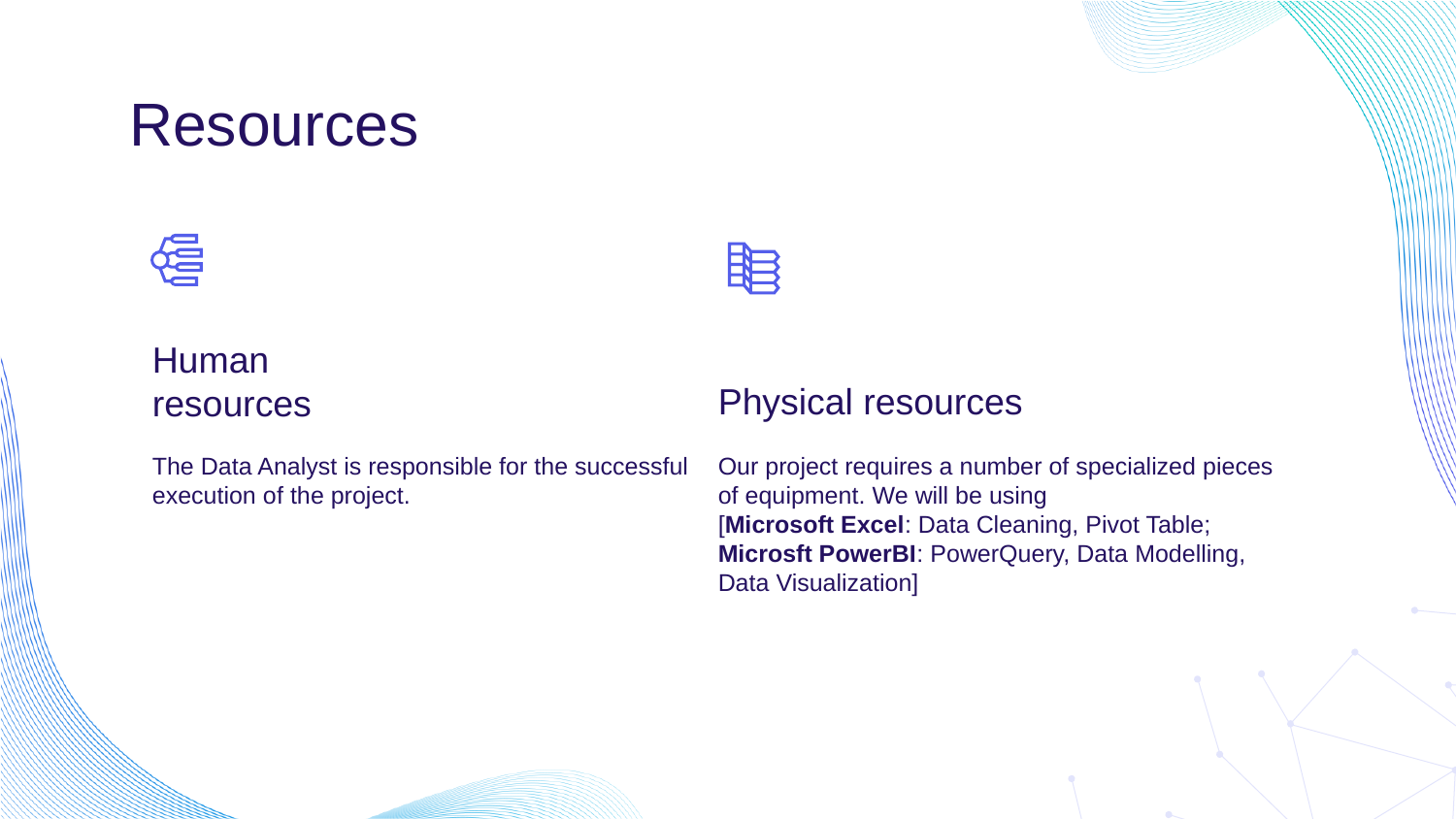

# Resources

Physical resources
Human
resources
The Data Analyst is responsible for the successful execution of the project.
Our project requires a number of specialized pieces of equipment. We will be using
[Microsoft Excel: Data Cleaning, Pivot Table;
Microsft PowerBI: PowerQuery, Data Modelling, Data Visualization]